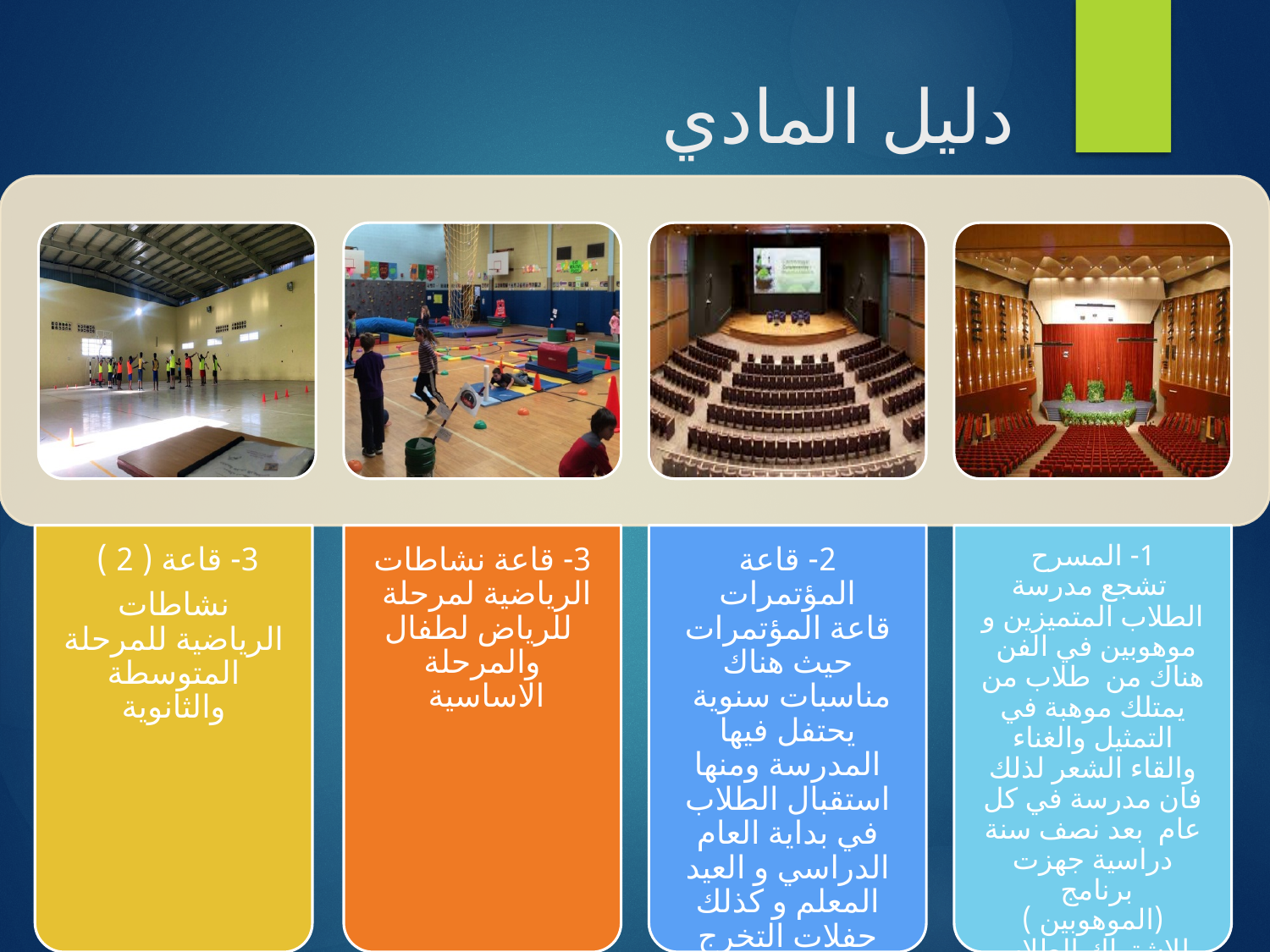

# دليل المادي
3- قاعة ( 2 )
نشاطات الرياضية للمرحلة المتوسطة والثانوية
3- قاعة نشاطات الرياضية لمرحلة   للرياض لطفال والمرحلة الاساسية
2- قاعة المؤتمرات
قاعة المؤتمرات حيث هناك مناسبات سنوية  يحتفل فيها المدرسة ومنها استقبال الطلاب في بداية العام الدراسي و العيد المعلم و كذلك حفلات التخرج الطلاب وحفلات التكريم
1- المسرح
 تشجع مدرسة الطلاب المتميزين و موهوبين في الفن  هناك من  طلاب من يمتلك موهبة في التمثيل والغناء والقاء الشعر لذلك فان مدرسة في كل عام  بعد نصف سنة دراسية جهزت برنامج  (الموهوبين ) للاشتراك الطلاب في برنامج لاظهار مواهبهم